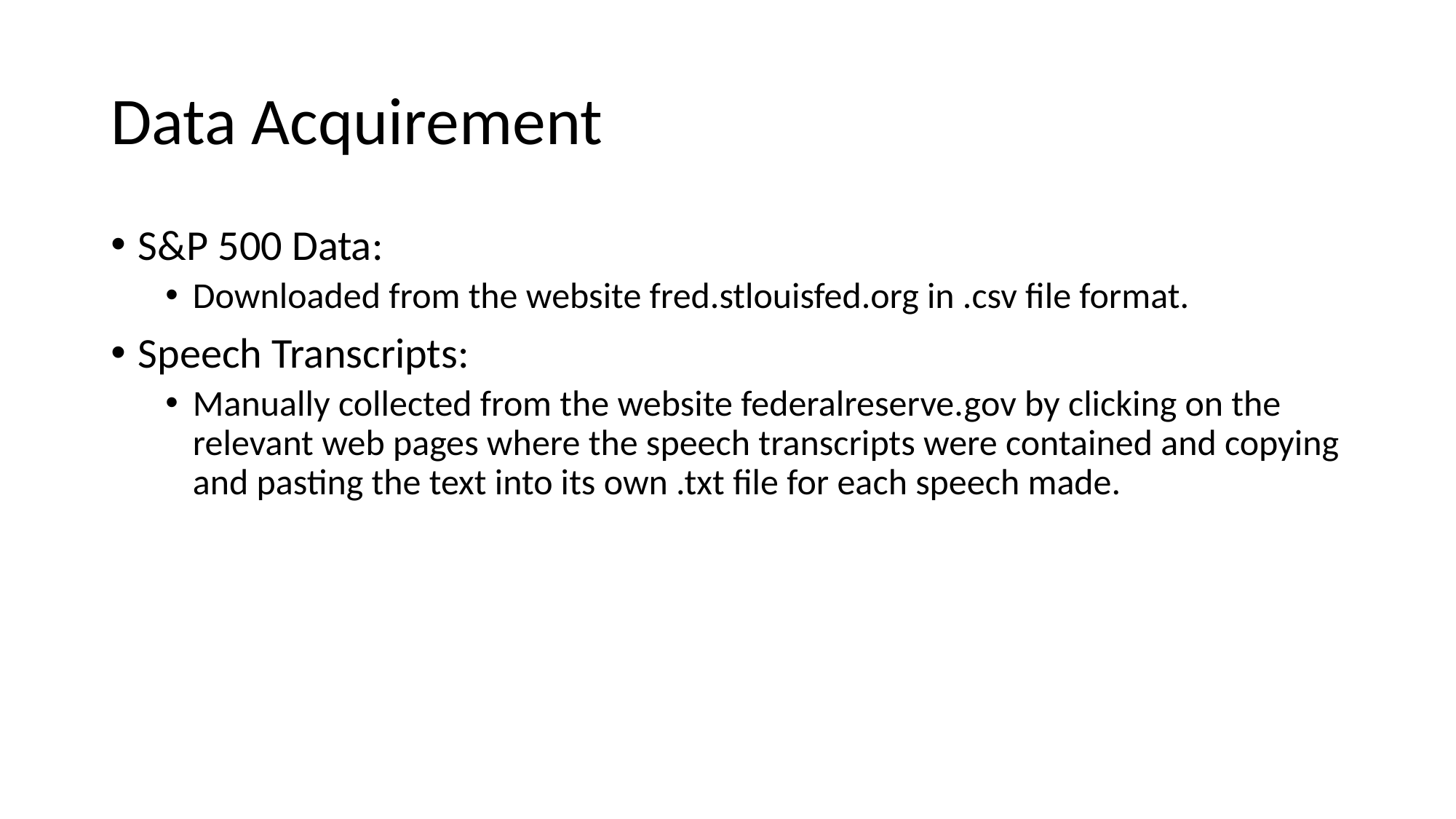

# Data Acquirement
S&P 500 Data:
Downloaded from the website fred.stlouisfed.org in .csv file format.
Speech Transcripts:
Manually collected from the website federalreserve.gov by clicking on the relevant web pages where the speech transcripts were contained and copying and pasting the text into its own .txt file for each speech made.